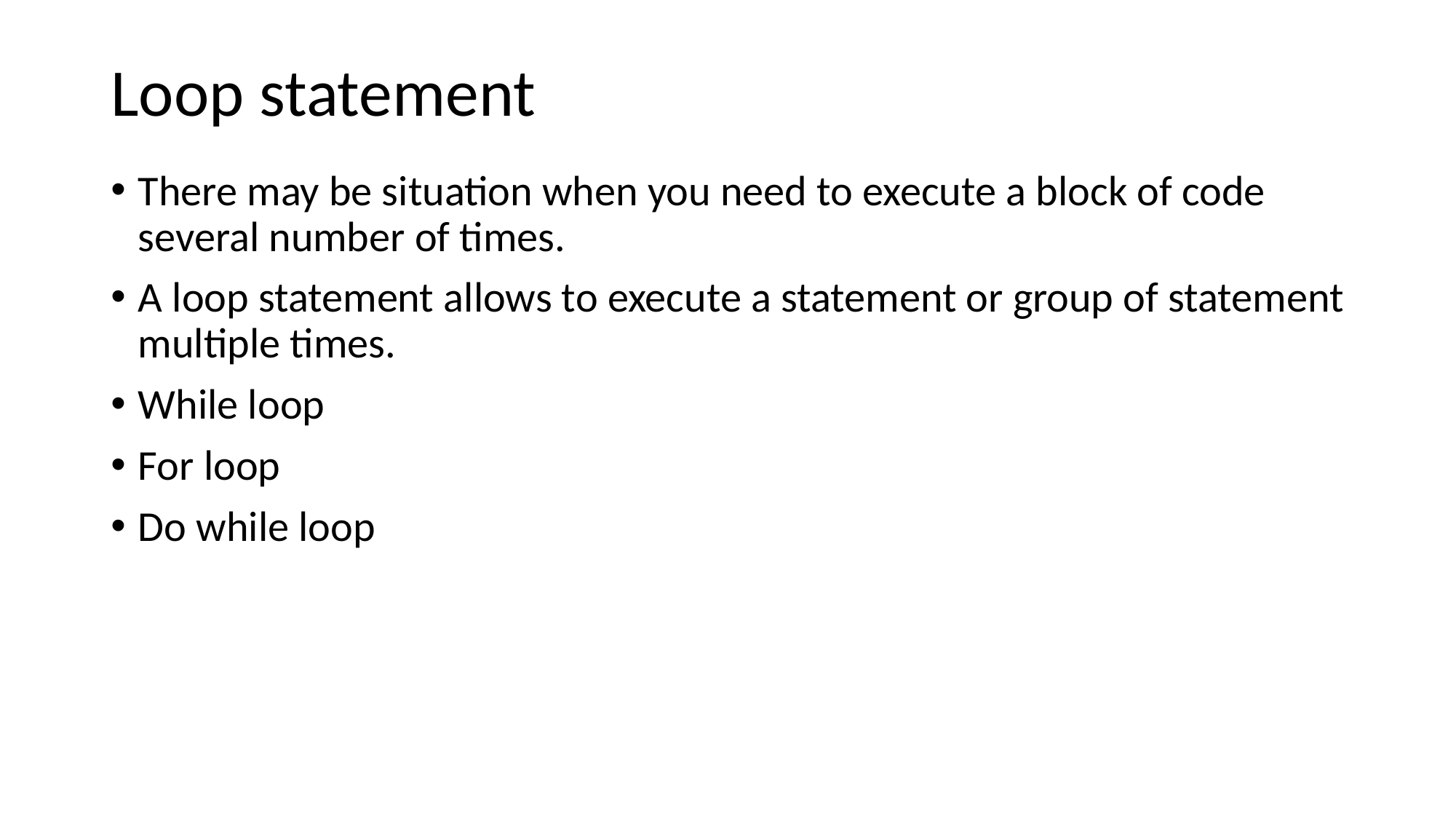

# Loop statement
There may be situation when you need to execute a block of code several number of times.
A loop statement allows to execute a statement or group of statement multiple times.
While loop
For loop
Do while loop